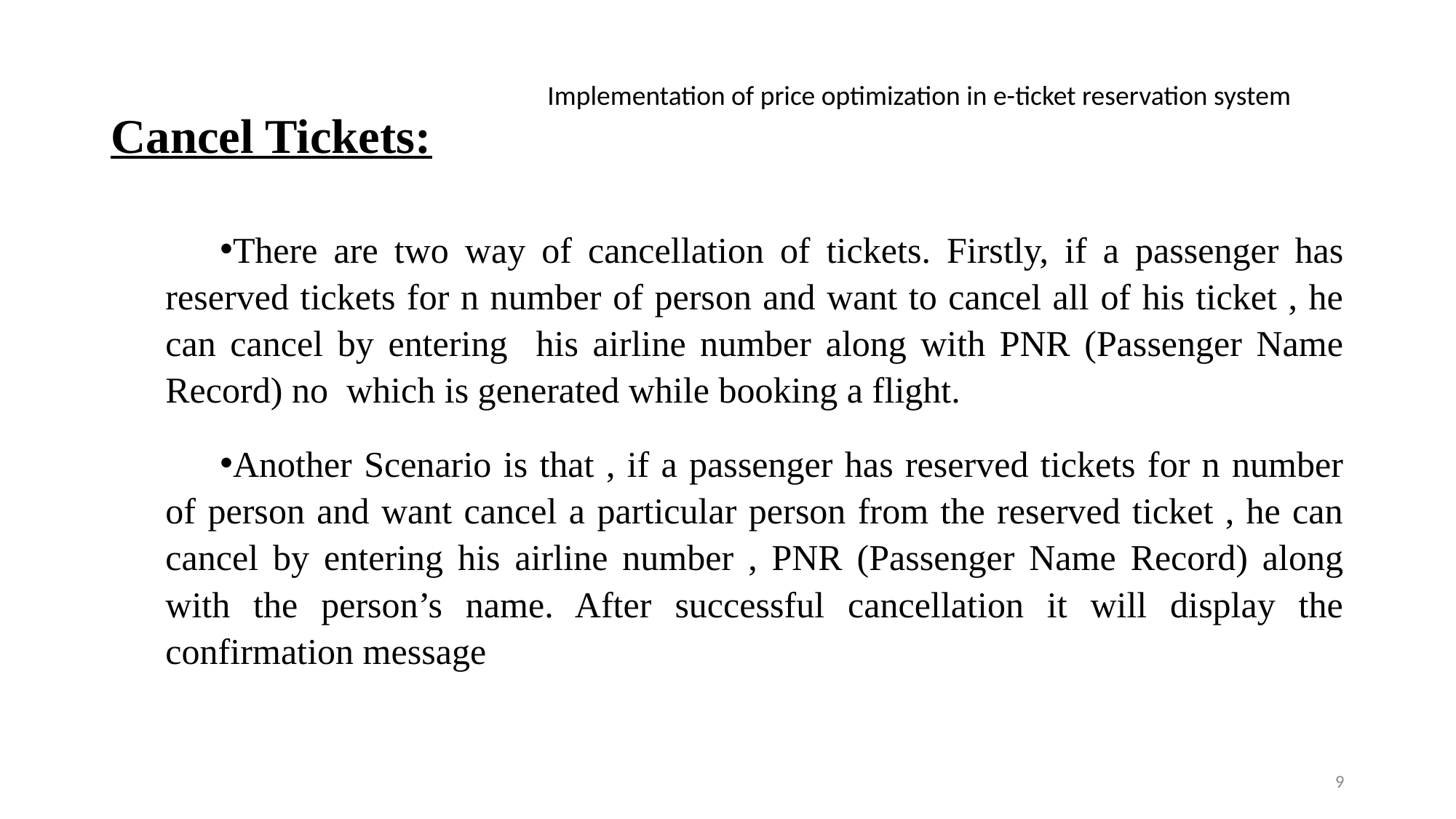

# Implementation of price optimization in e-ticket reservation system Cancel Tickets:
There are two way of cancellation of tickets. Firstly, if a passenger has reserved tickets for n number of person and want to cancel all of his ticket , he can cancel by entering  his airline number along with PNR (Passenger Name Record) no  which is generated while booking a flight.
Another Scenario is that , if a passenger has reserved tickets for n number of person and want cancel a particular person from the reserved ticket , he can cancel by entering his airline number , PNR (Passenger Name Record) along with the person’s name. After successful cancellation it will display the confirmation message
9